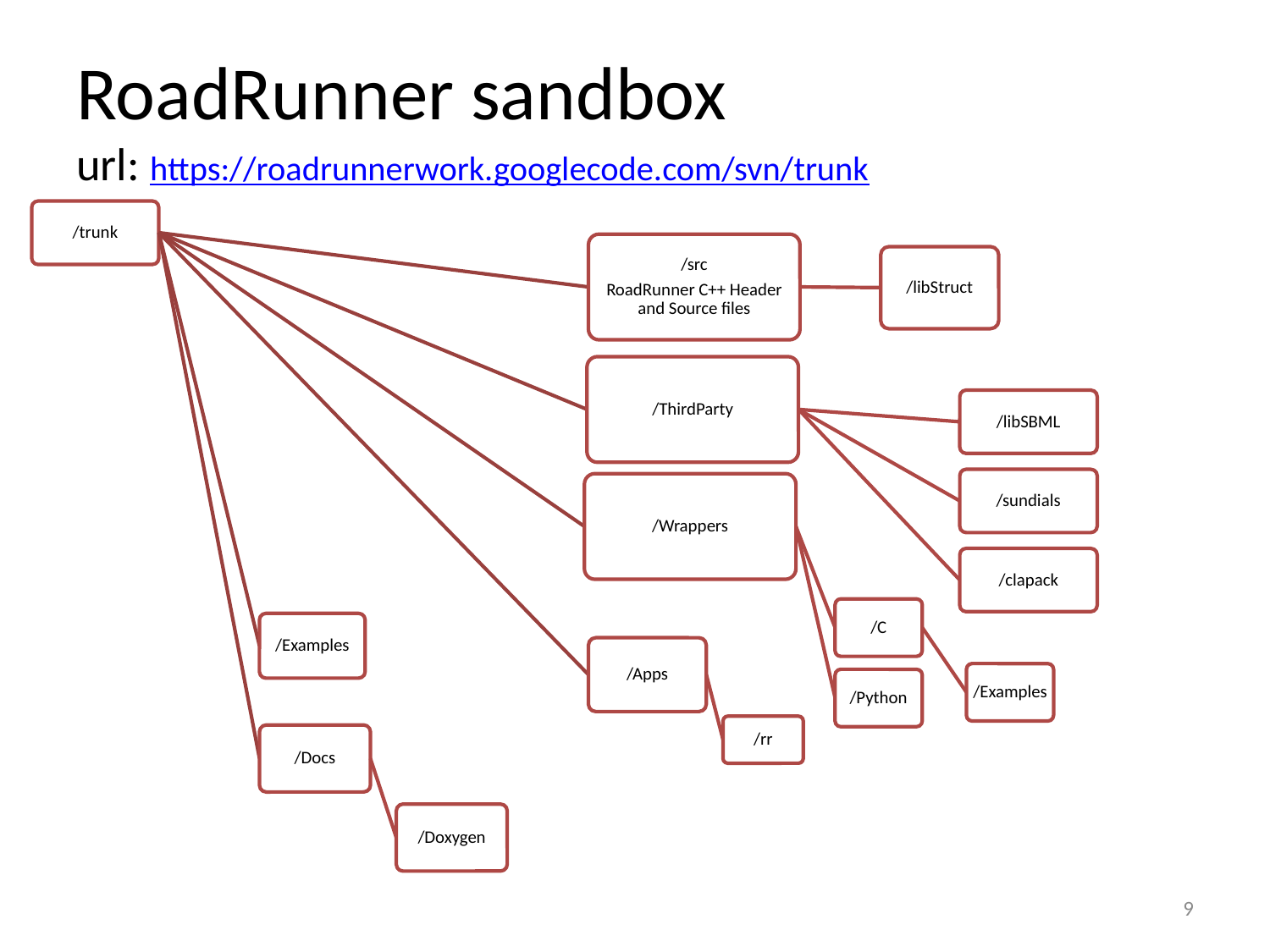

# RoadRunner sandbox url: https://roadrunnerwork.googlecode.com/svn/trunk
/trunk

/Apps

/rr

/src
RoadRunner C++ Header and Source files

/libStruct

/ThirdParty

/libSBML

/sundials

/clapack

/Wrappers

/C

/Examples

/Python

/Examples

/Docs

/Doxygen
9